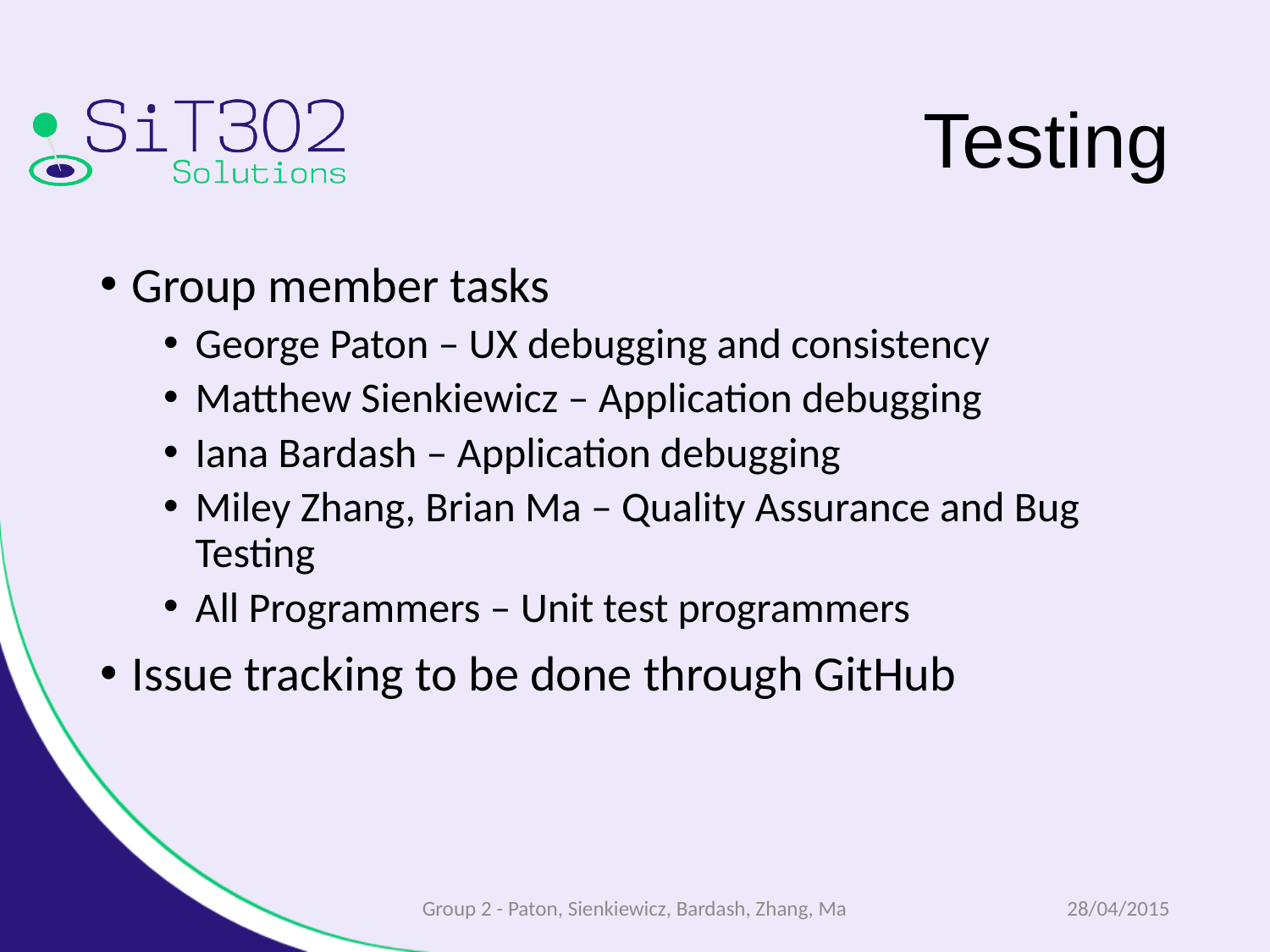

# Testing
Group member tasks
George Paton – UX debugging and consistency
Matthew Sienkiewicz – Application debugging
Iana Bardash – Application debugging
Miley Zhang, Brian Ma – Quality Assurance and Bug Testing
All Programmers – Unit test programmers
Issue tracking to be done through GitHub
Group 2 - Paton, Sienkiewicz, Bardash, Zhang, Ma
28/04/2015